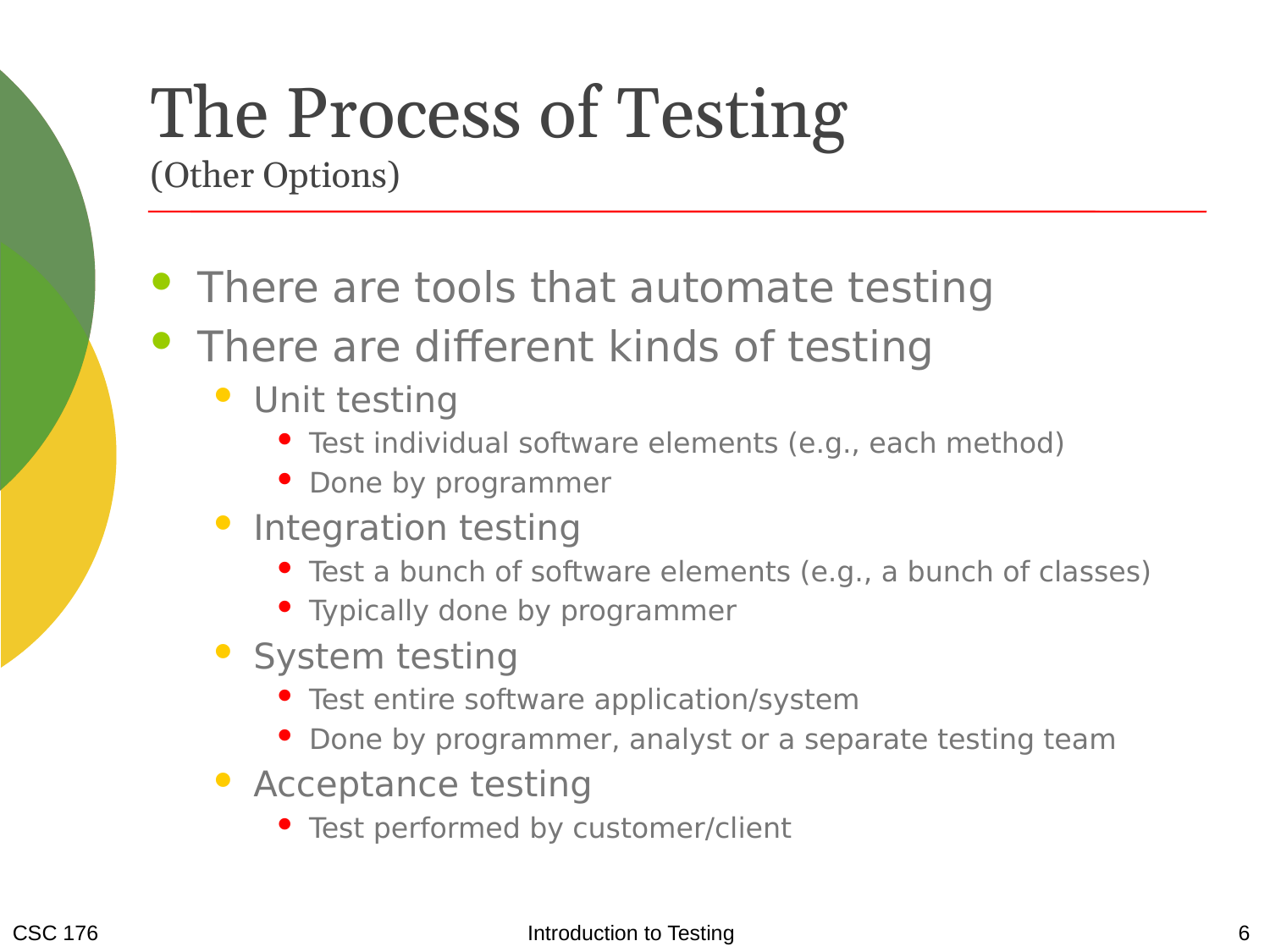

# The Process of Testing (Other Options)
There are tools that automate testing
There are different kinds of testing
Unit testing
Test individual software elements (e.g., each method)
Done by programmer
Integration testing
Test a bunch of software elements (e.g., a bunch of classes)
Typically done by programmer
System testing
Test entire software application/system
Done by programmer, analyst or a separate testing team
Acceptance testing
Test performed by customer/client